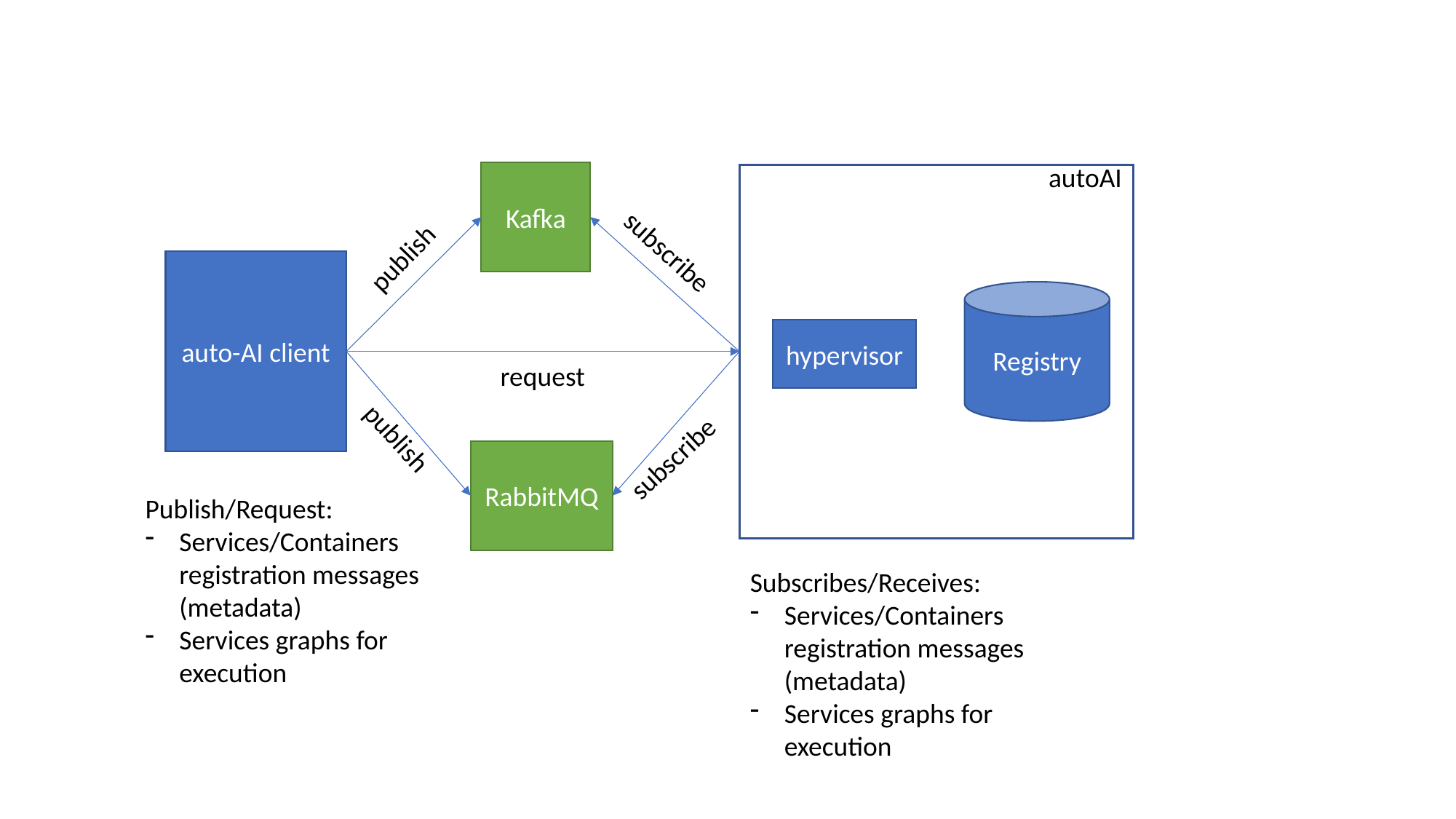

autoAI
Kafka

subscribe
publish
auto-AI client
Registry
hypervisor
request
publish
subscribe
RabbitMQ
Publish/Request:
Services/Containers registration messages (metadata)
Services graphs for execution

Subscribes/Receives:
Services/Containers registration messages (metadata)
Services graphs for execution